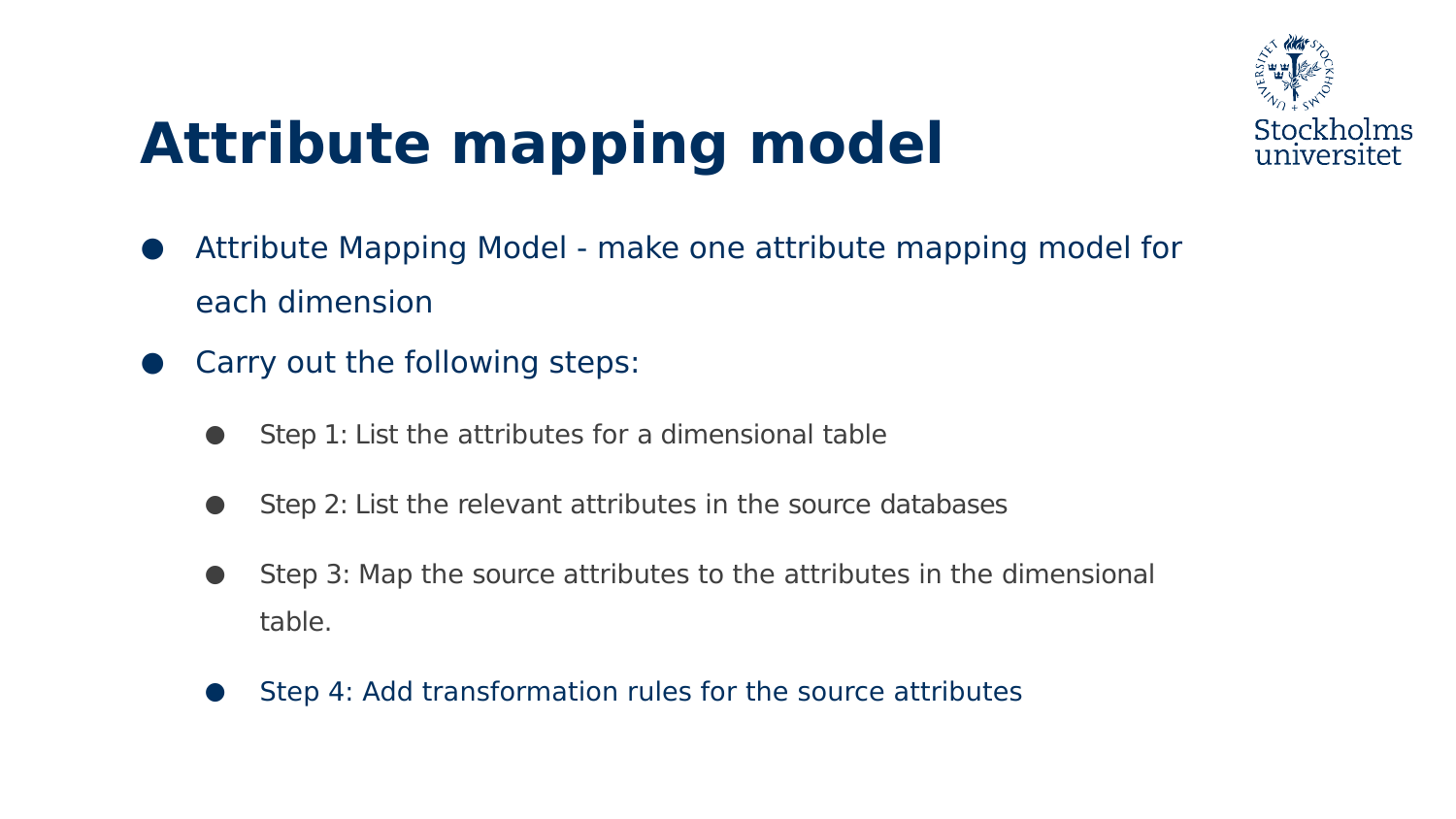

# Attribute mapping model
Attribute Mapping Model - make one attribute mapping model for each dimension
Carry out the following steps:
Step 1: List the attributes for a dimensional table
Step 2: List the relevant attributes in the source databases
Step 3: Map the source attributes to the attributes in the dimensional table.
Step 4: Add transformation rules for the source attributes